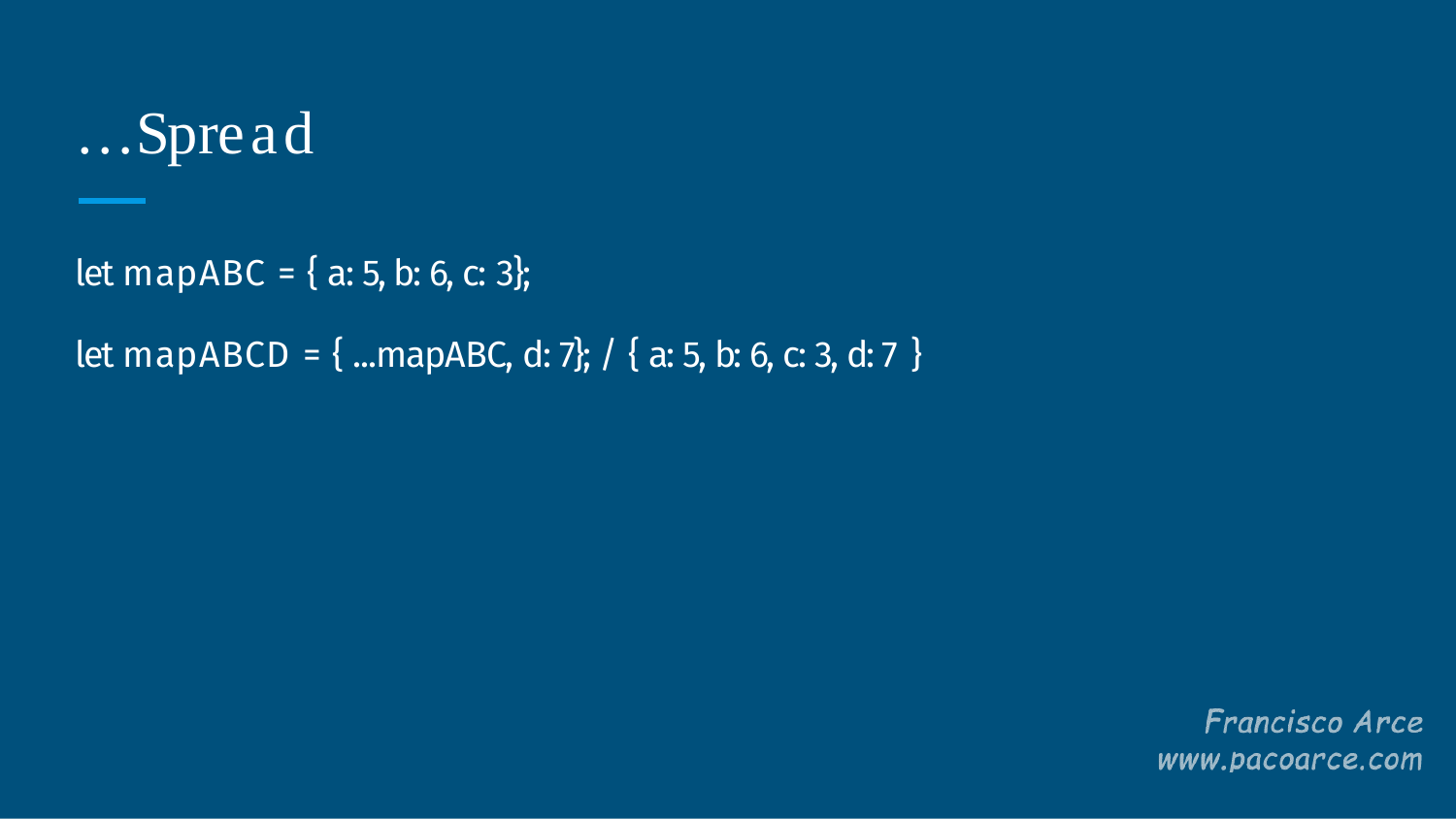

# …Spread

let mapABC = { a: 5, b: 6, c: 3};
let mapABCD = { ...mapABC, d: 7}; / { a: 5, b: 6, c: 3, d: 7 }